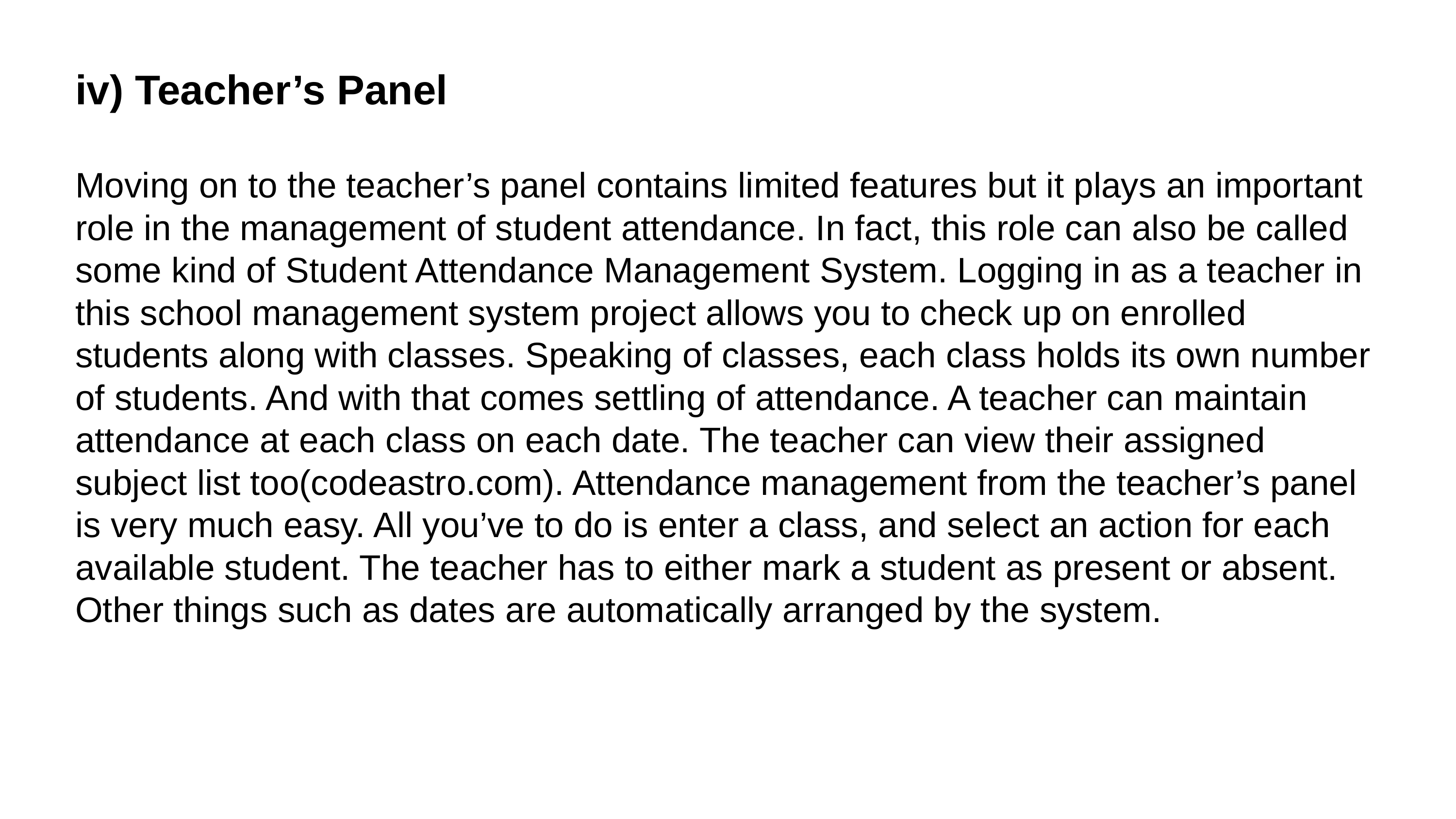

iv) Teacher’s Panel

Moving on to the teacher’s panel contains limited features but it plays an important role in the management of student attendance. In fact, this role can also be called some kind of Student Attendance Management System. Logging in as a teacher in this school management system project allows you to check up on enrolled students along with classes. Speaking of classes, each class holds its own number of students. And with that comes settling of attendance. A teacher can maintain attendance at each class on each date. The teacher can view their assigned subject list too(codeastro.com). Attendance management from the teacher’s panel is very much easy. All you’ve to do is enter a class, and select an action for each available student. The teacher has to either mark a student as present or absent. Other things such as dates are automatically arranged by the system.